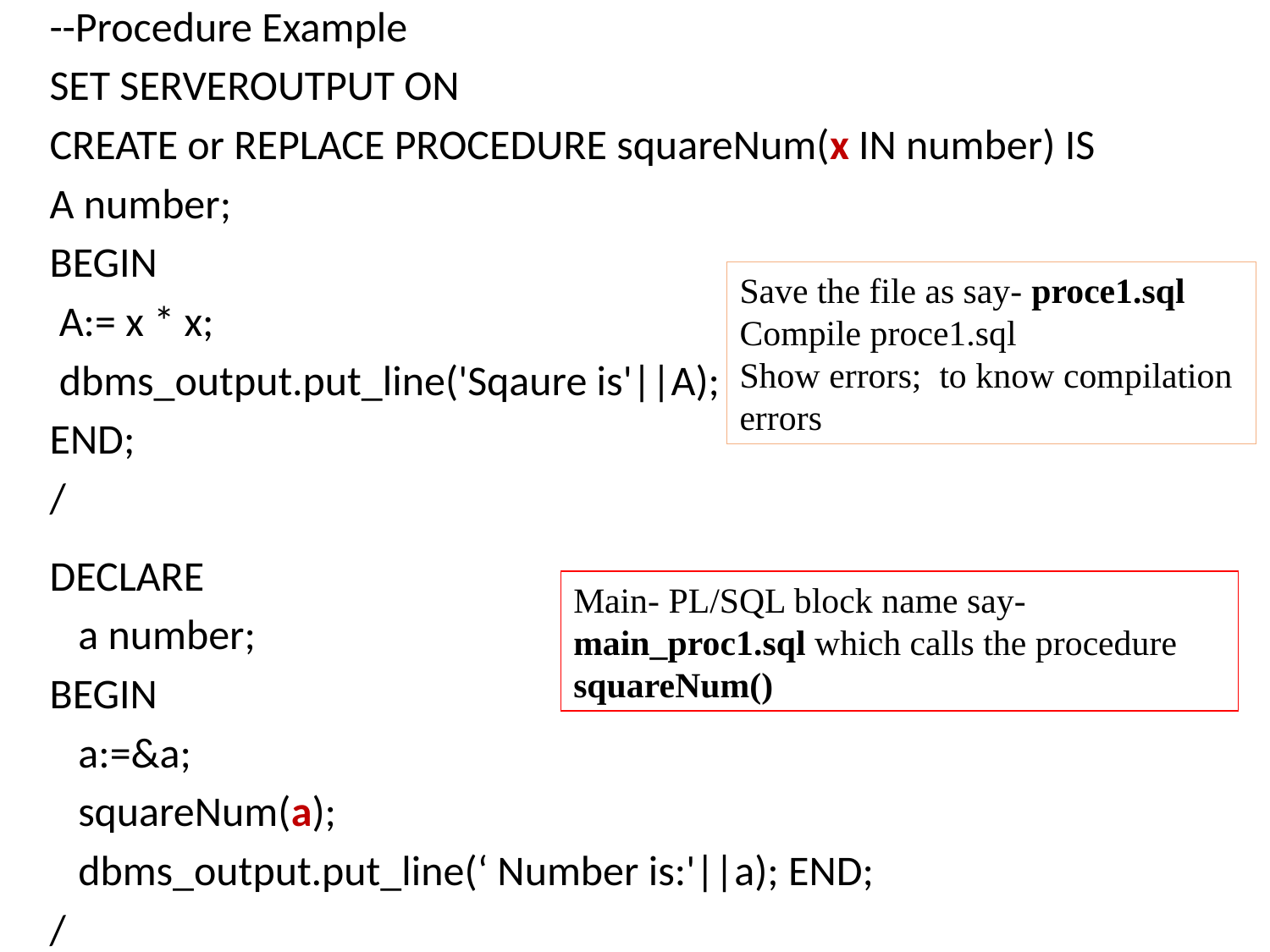

--Procedure Example
SET SERVEROUTPUT ON
CREATE or REPLACE PROCEDURE squareNum(x IN number) IS
A number;
BEGIN
 A:= x * x;
 dbms_output.put_line('Sqaure is'||A);
END;
/

DECLARE
   a number;
BEGIN
   a:=&a;
   squareNum(a);
   dbms_output.put_line(‘ Number is:'||a); END;
/
Save the file as say- proce1.sql
Compile proce1.sql
Show errors;  to know compilation errors
Main- PL/SQL block name say- main_proc1.sql which calls the procedure squareNum()